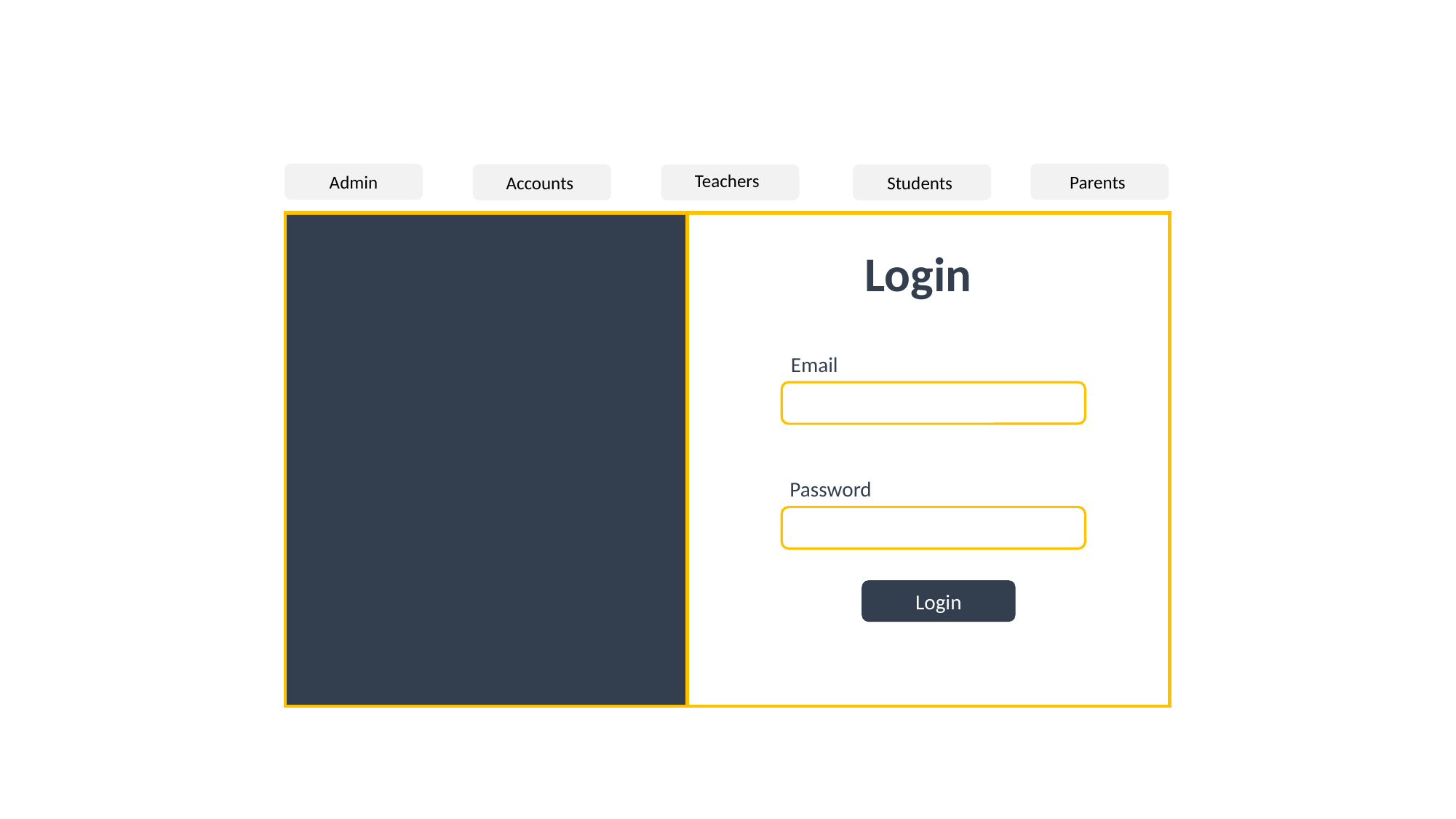

Admin
Parents
Accounts
Teachers
Students

Login
Email

Password

Login